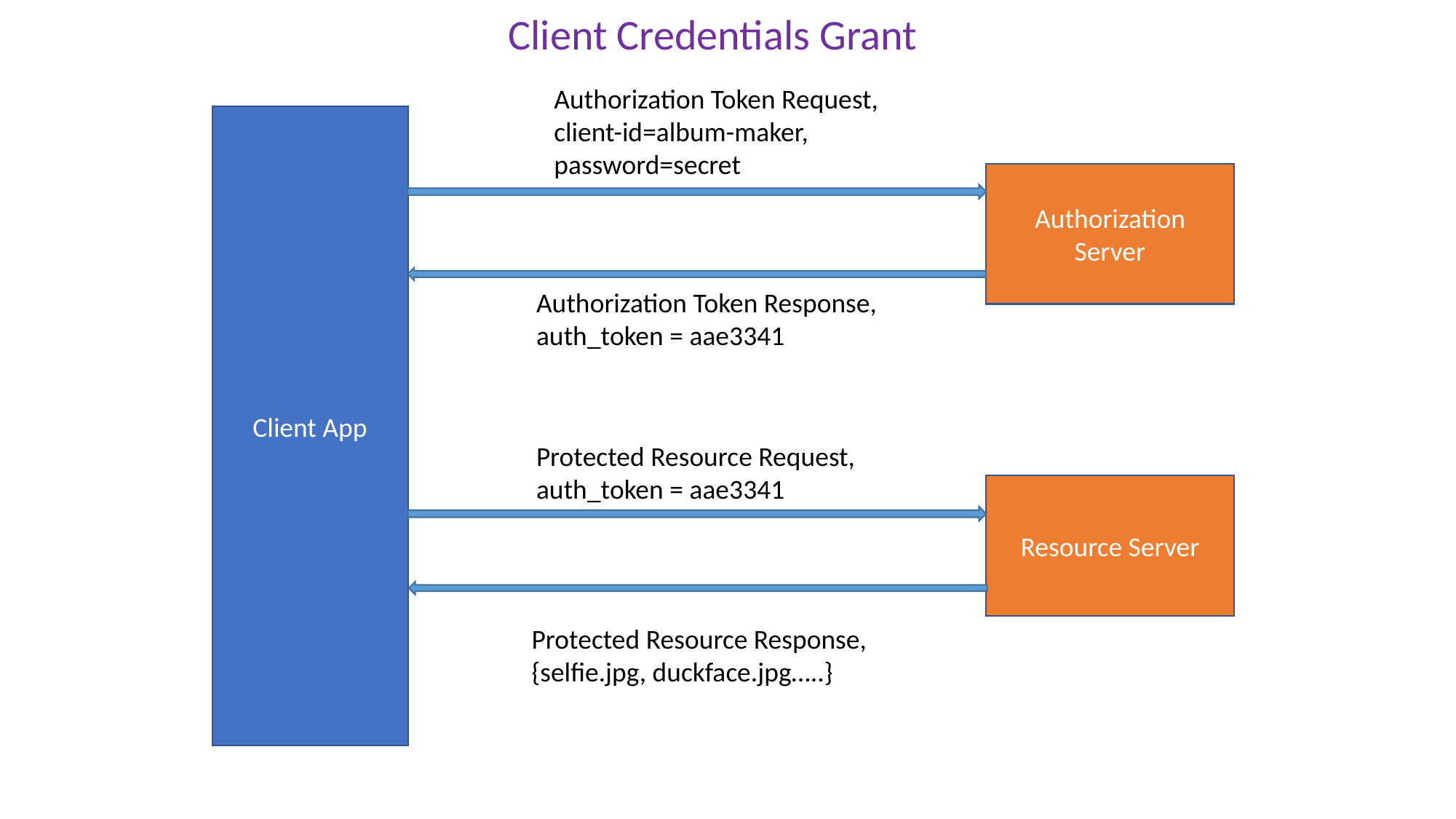

Client Credentials Grant
Authorization Token Request,
client-id=album-maker, password=secret
Client App
Authorization Server

Authorization Token Response,
auth_token = aae3341
Protected Resource Request,
auth_token = aae3341
Resource Server

Protected Resource Response,
{selfie.jpg, duckface.jpg…..}